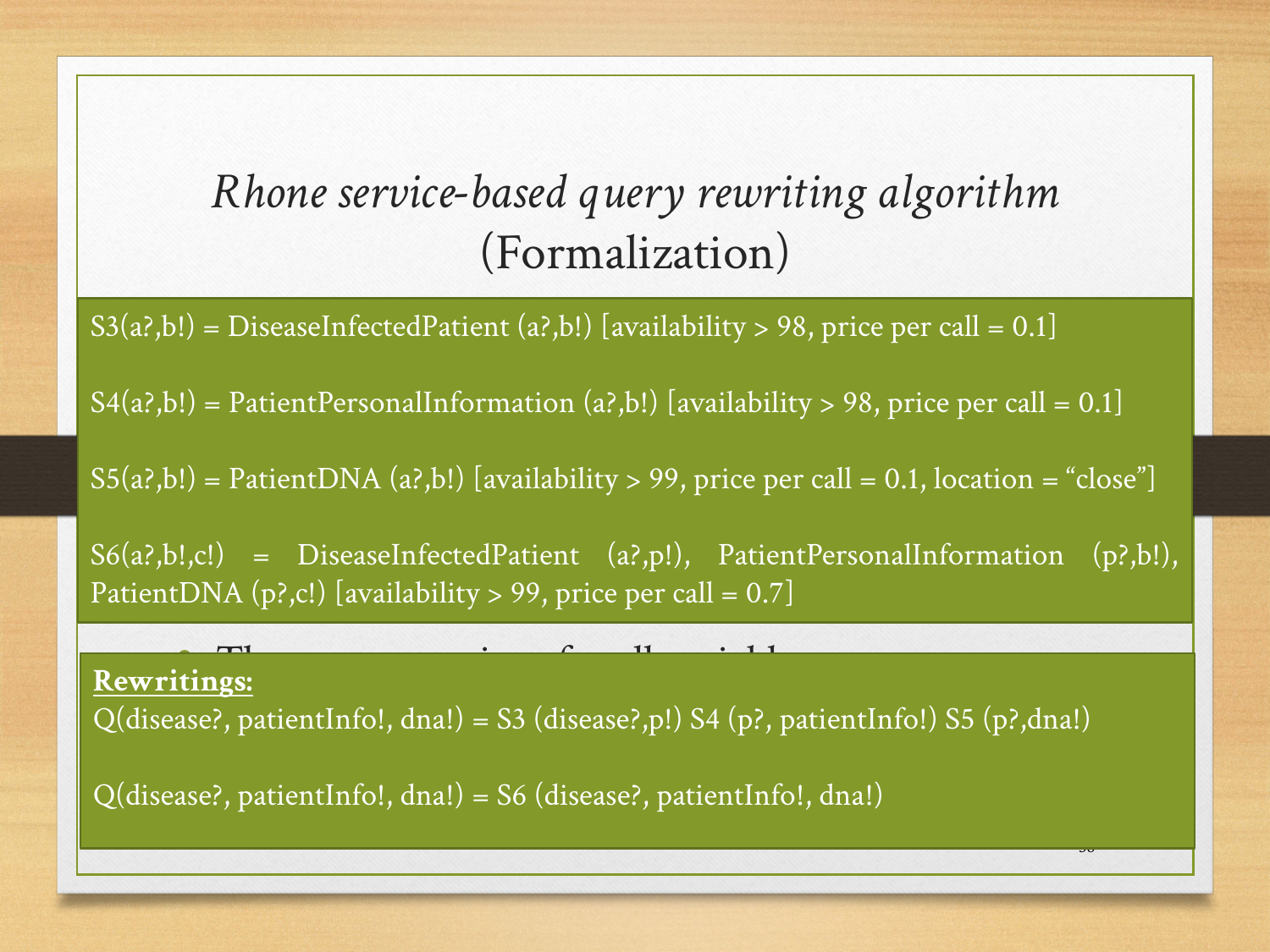

# Rhone service-based query rewriting algorithm (Formalization)
S3(a?,b!) = DiseaseInfectedPatient (a?,b!) [availability > 98, price per call = 0.1]

S4(a?,b!) = PatientPersonalInformation (a?,b!) [availability > 98, price per call = 0.1]

S5(a?,b!) = PatientDNA (a?,b!) [availability > 99, price per call = 0.1, location = “close”]

S6(a?,b!,c!) = DiseaseInfectedPatient (a?,p!), PatientPersonalInformation (p?,b!), PatientDNA (p?,c!) [availability > 99, price per call = 0.7]

Definition 7 (valid rewriting):
A valid rewriting is a set of CSDs that:
Entirely covers the query
There is no CSD in duplicity
There are mappings for all variables
Rewritings:
Q(disease?, patientInfo!, dna!) = S3 (disease?,p!) S4 (p?, patientInfo!) S5 (p?,dna!)

Q(disease?, patientInfo!, dna!) = S6 (disease?, patientInfo!, dna!)

38